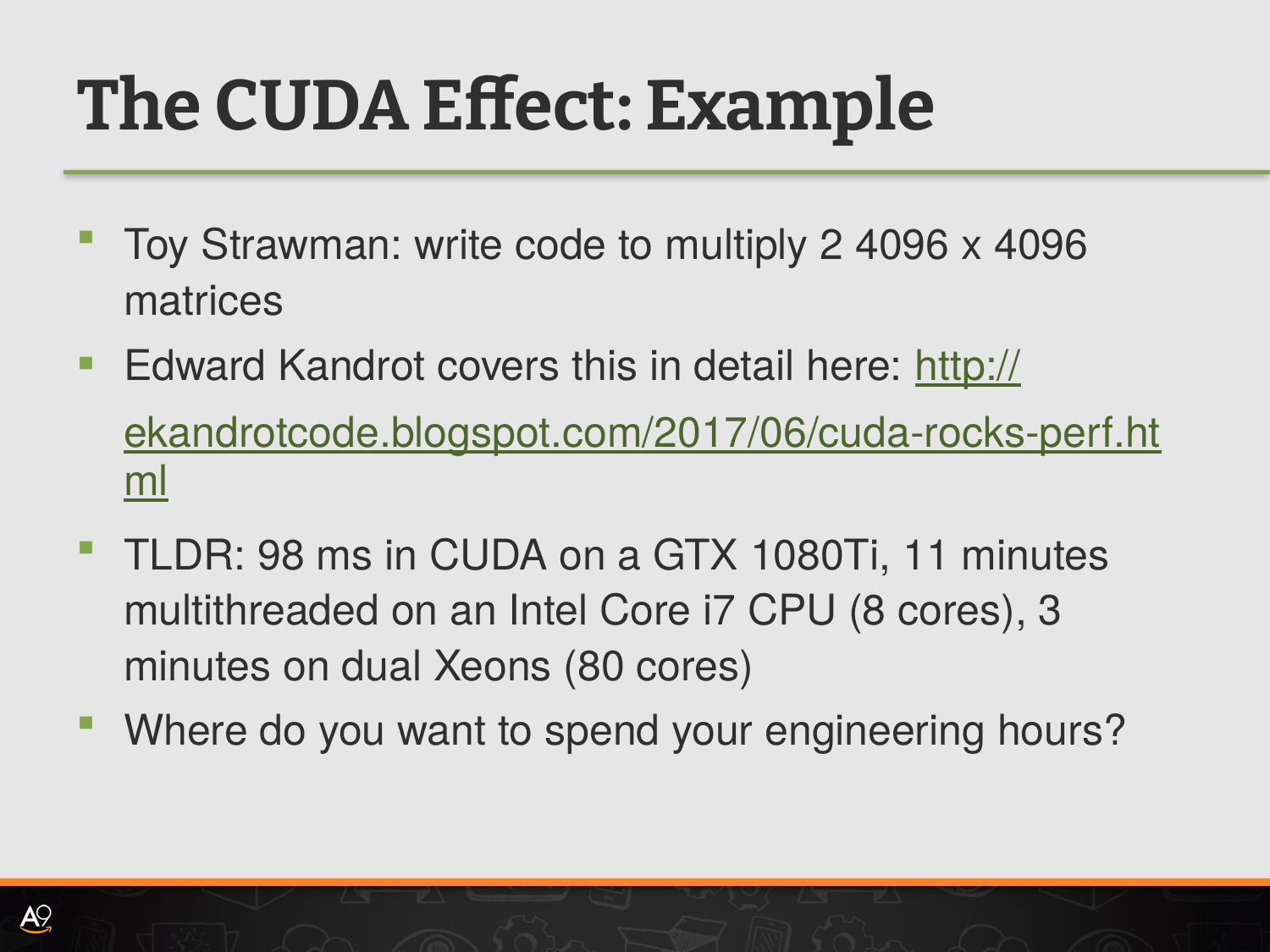

# The CUDA Effect: Example
Toy Strawman: write code to multiply 2 4096 x 4096 matrices
Edward Kandrot covers this in detail here: http://ekandrotcode.blogspot.com/2017/06/cuda-rocks-perf.html
TLDR: 98 ms in CUDA on a GTX 1080Ti, 11 minutes multithreaded on an Intel Core i7 CPU (8 cores), 3 minutes on dual Xeons (80 cores)
Where do you want to spend your engineering hours?